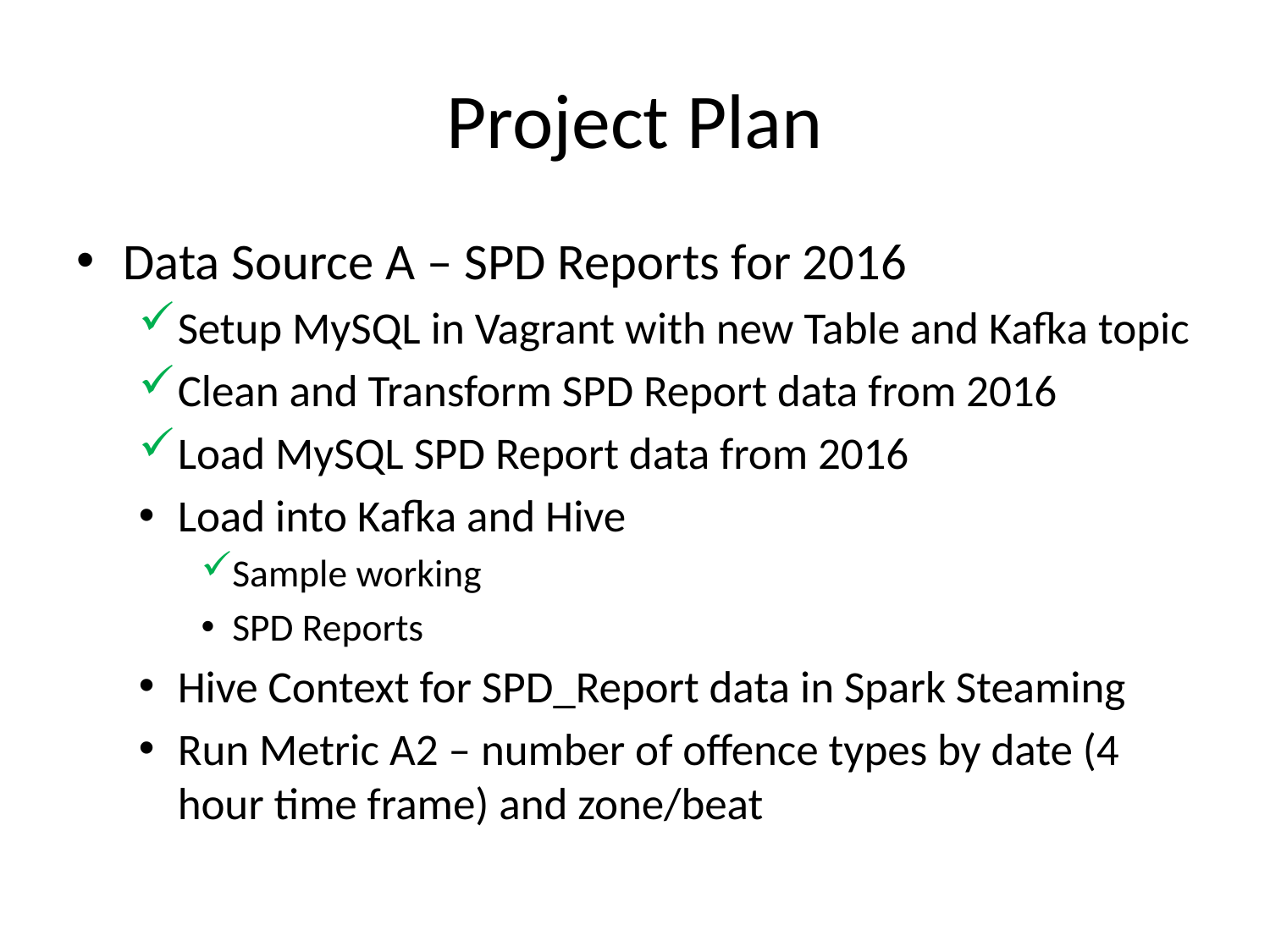

# Project Plan
Data Source A – SPD Reports for 2016
Setup MySQL in Vagrant with new Table and Kafka topic
Clean and Transform SPD Report data from 2016
Load MySQL SPD Report data from 2016
Load into Kafka and Hive
Sample working
SPD Reports
Hive Context for SPD_Report data in Spark Steaming
Run Metric A2 – number of offence types by date (4 hour time frame) and zone/beat